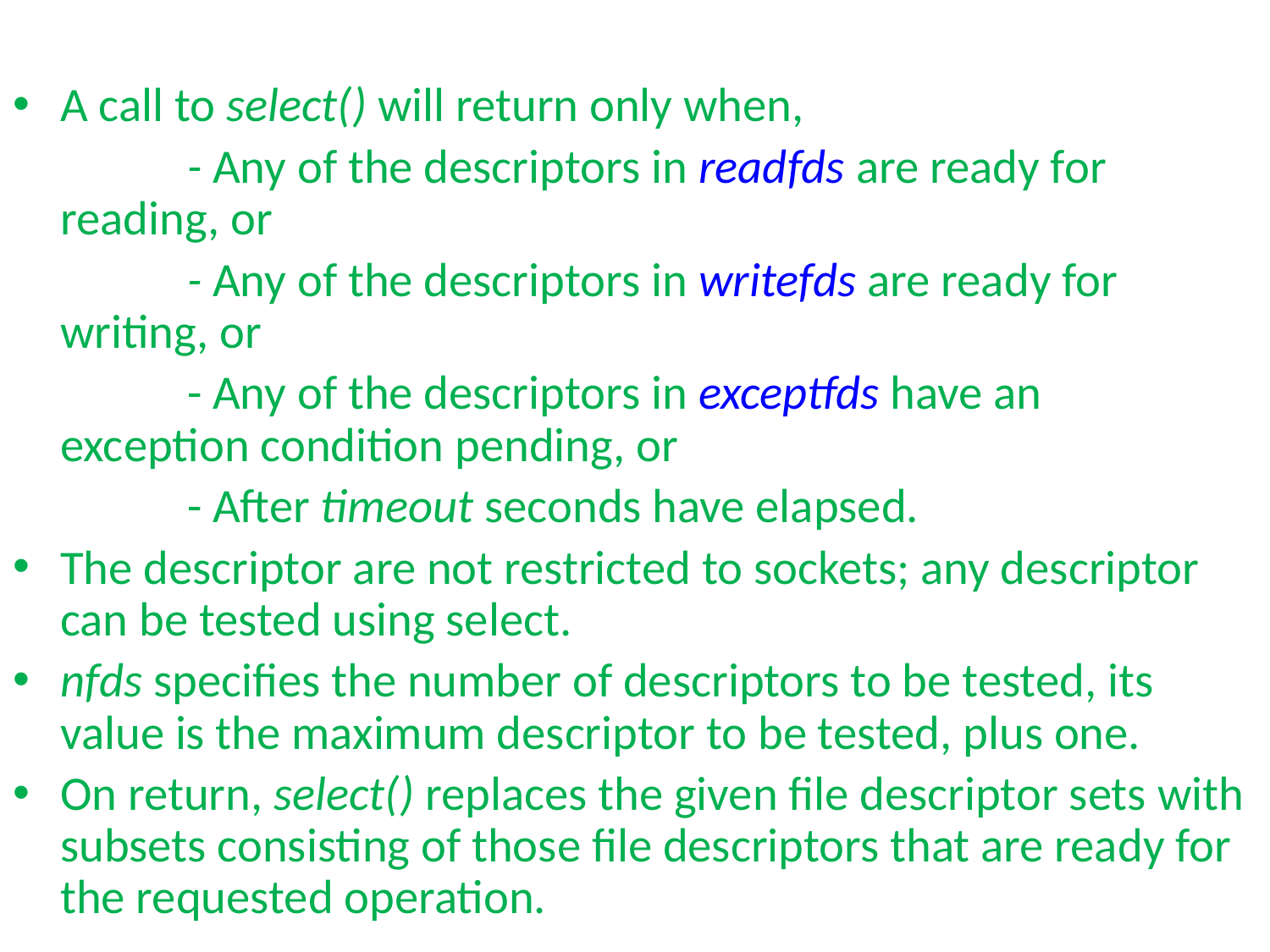

#
A call to select() will return only when,
		- Any of the descriptors in readfds are ready for 	reading, or
		- Any of the descriptors in writefds are ready for 	writing, or
		- Any of the descriptors in exceptfds have an 	exception condition pending, or
		- After timeout seconds have elapsed.
The descriptor are not restricted to sockets; any descriptor can be tested using select.
nfds specifies the number of descriptors to be tested, its value is the maximum descriptor to be tested, plus one.
On return, select() replaces the given file descriptor sets with subsets consisting of those file descriptors that are ready for the requested operation.